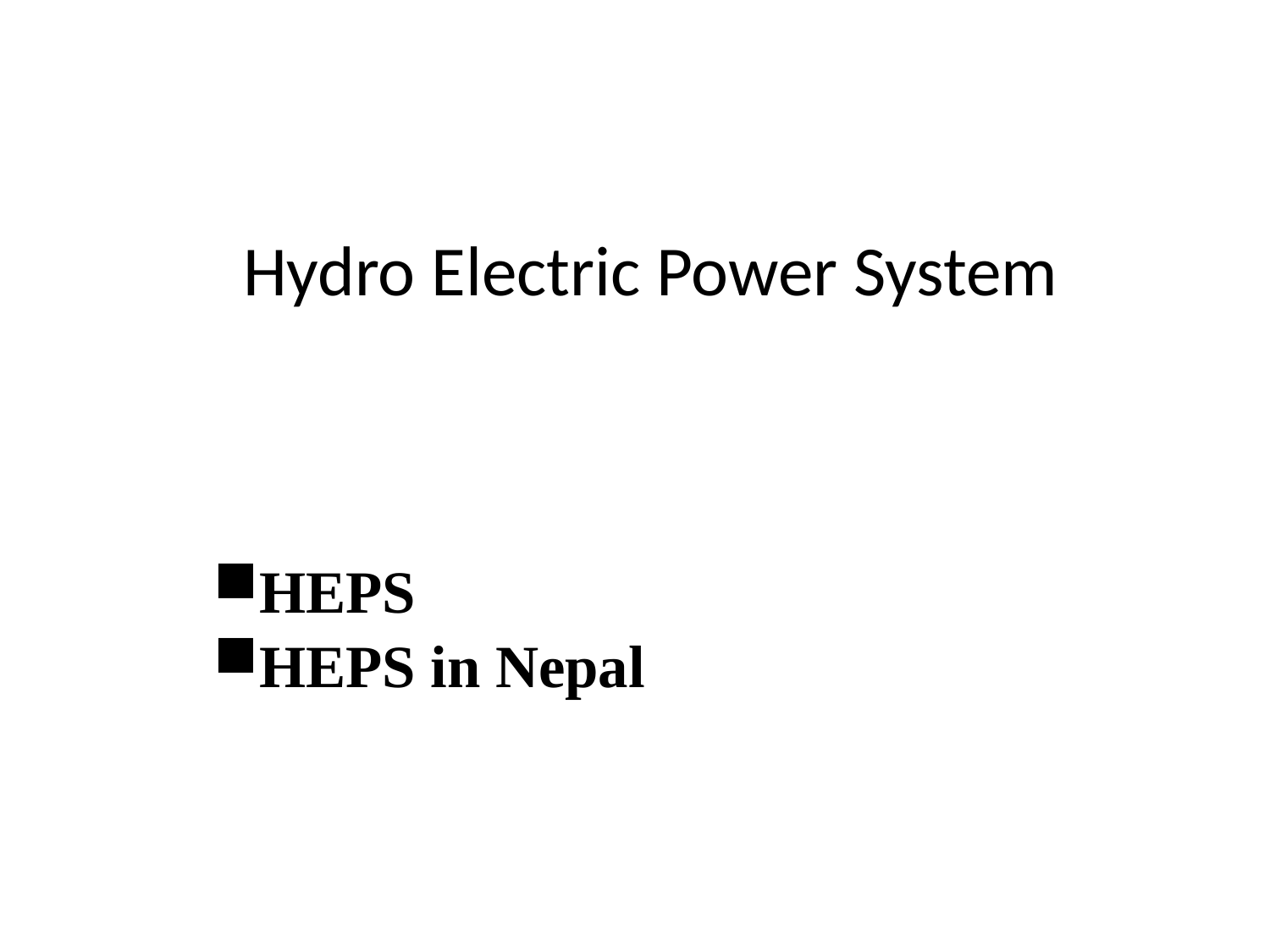

# Hydro Electric Power System
HEPS
HEPS in Nepal